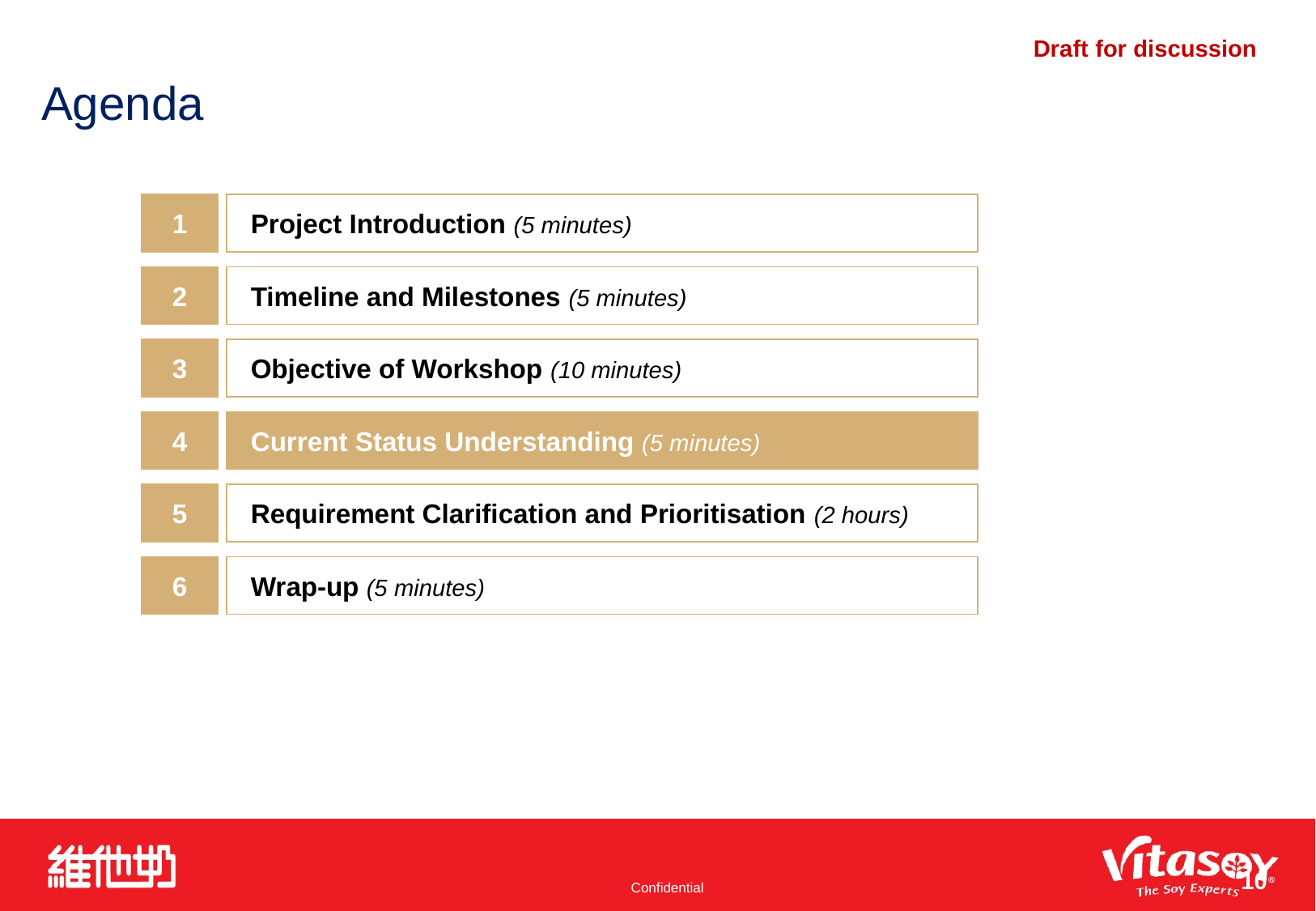

# Agenda
1
Project Introduction (5 minutes)
2
Timeline and Milestones (5 minutes)
3
Objective of Workshop (10 minutes)
4
Current Status Understanding (5 minutes)
5
Requirement Clarification and Prioritisation (2 hours)
6
Wrap-up (5 minutes)